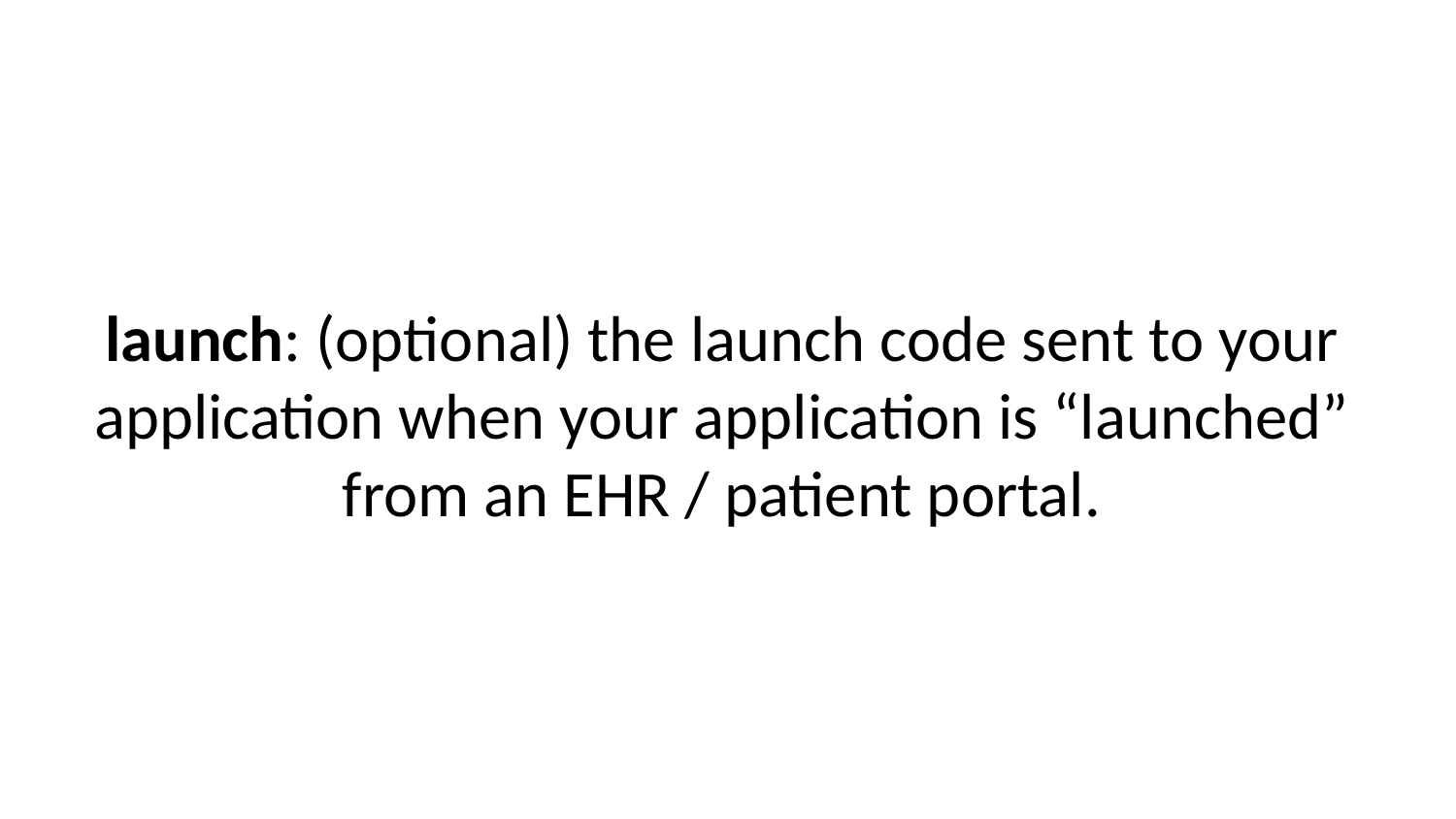

launch: (optional) the launch code sent to your application when your application is “launched” from an EHR / patient portal.